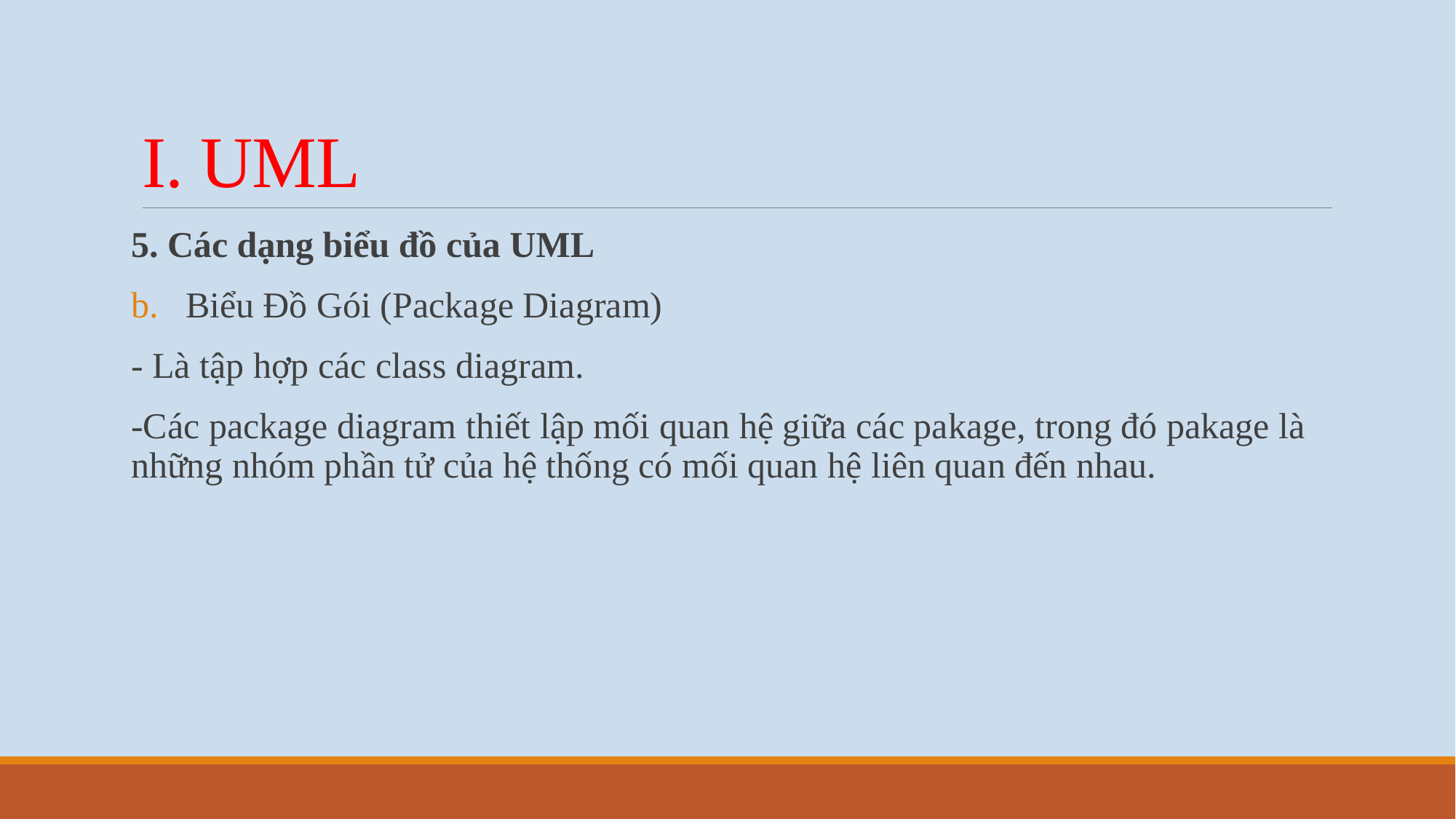

# I. UML
5. Các dạng biểu đồ của UML
Biểu Đồ Gói (Package Diagram)
- Là tập hợp các class diagram.
-Các package diagram thiết lập mối quan hệ giữa các pakage, trong đó pakage là những nhóm phần tử của hệ thống có mối quan hệ liên quan đến nhau.